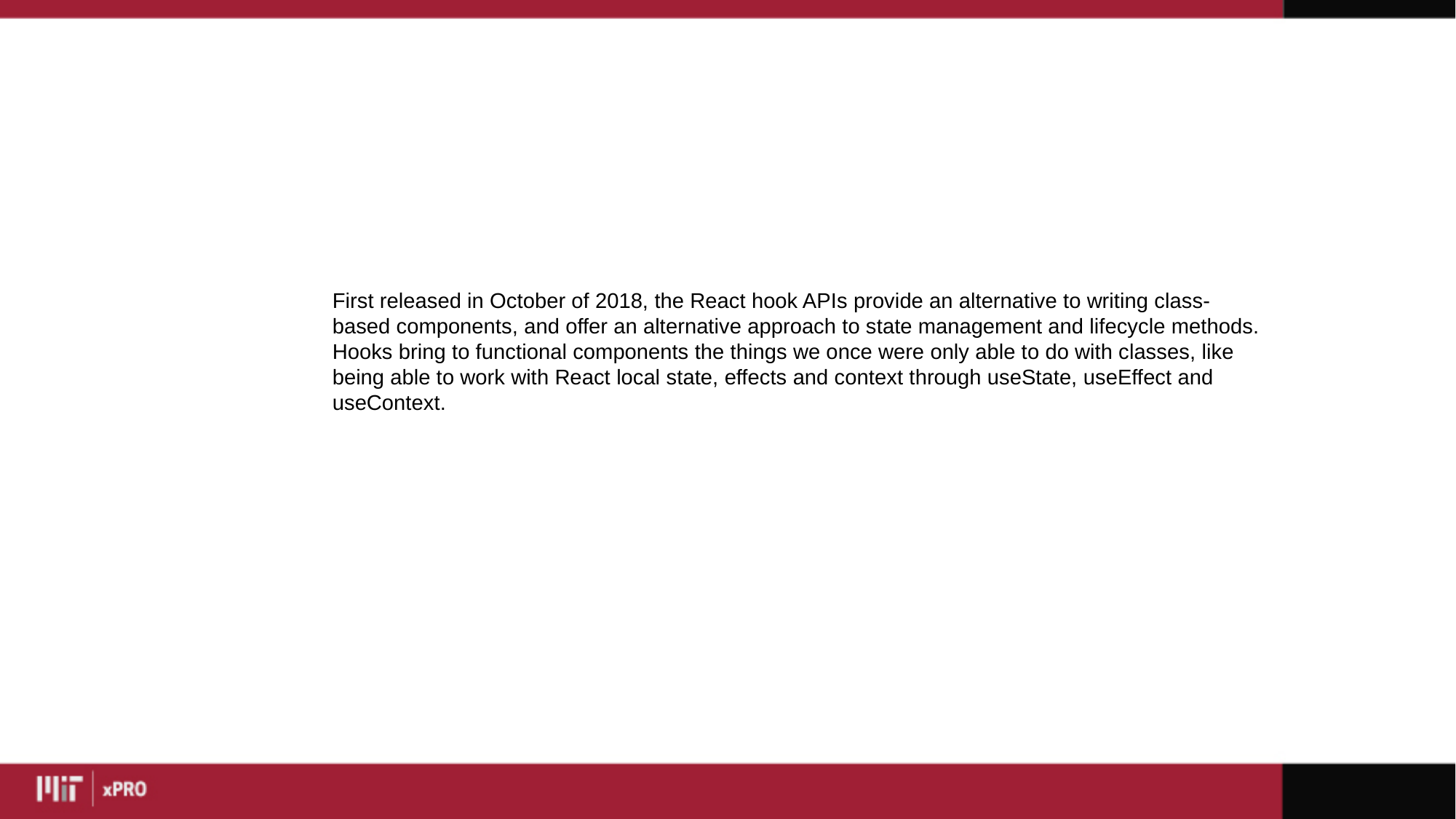

First released in October of 2018, the React hook APIs provide an alternative to writing class-based components, and offer an alternative approach to state management and lifecycle methods. Hooks bring to functional components the things we once were only able to do with classes, like being able to work with React local state, effects and context through useState, useEffect and useContext.